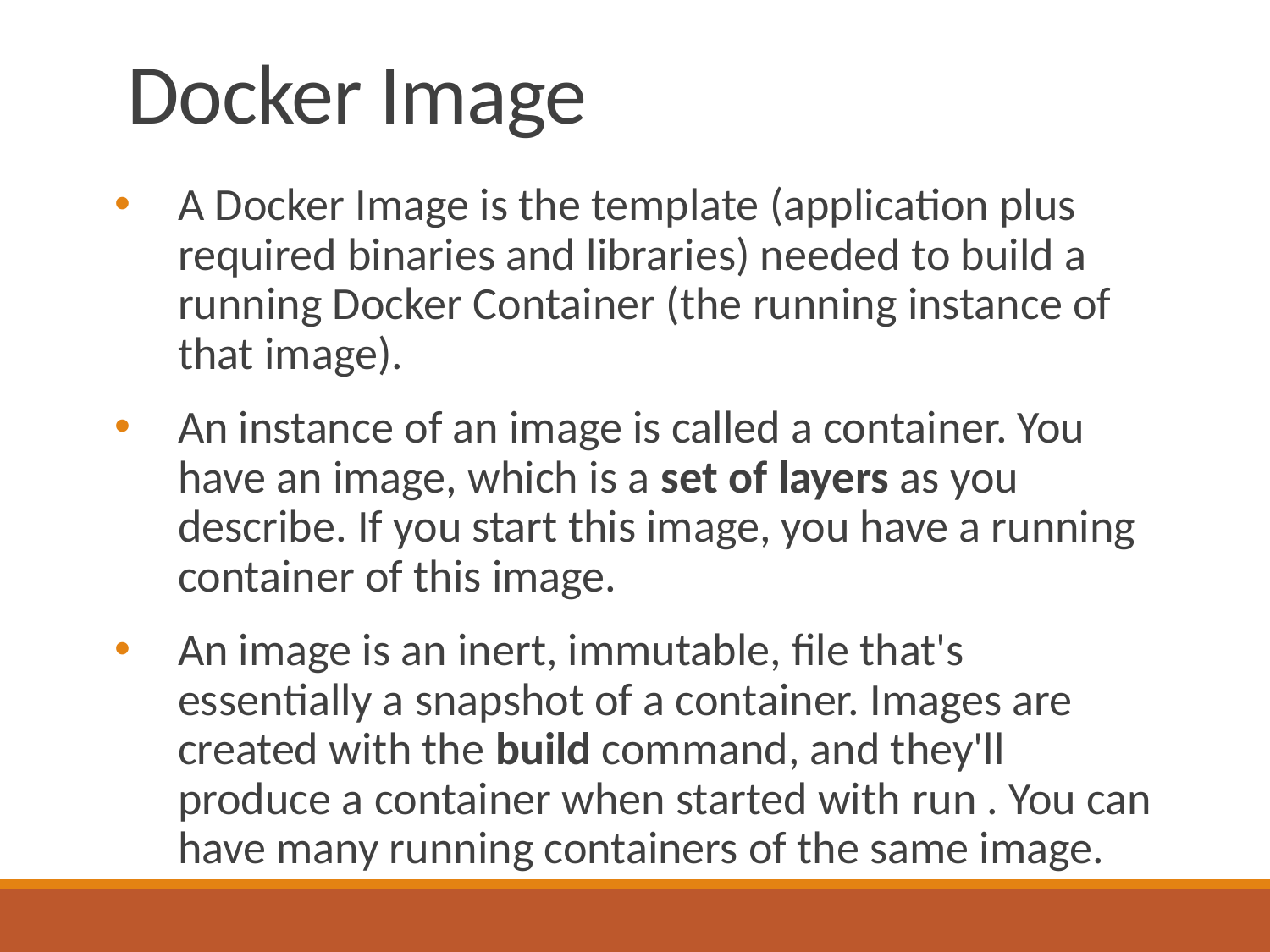

# Docker Image
A Docker Image is the template (application plus required binaries and libraries) needed to build a running Docker Container (the running instance of that image).
An instance of an image is called a container. You have an image, which is a set of layers as you describe. If you start this image, you have a running container of this image.
An image is an inert, immutable, file that's essentially a snapshot of a container. Images are created with the build command, and they'll produce a container when started with run . You can have many running containers of the same image.